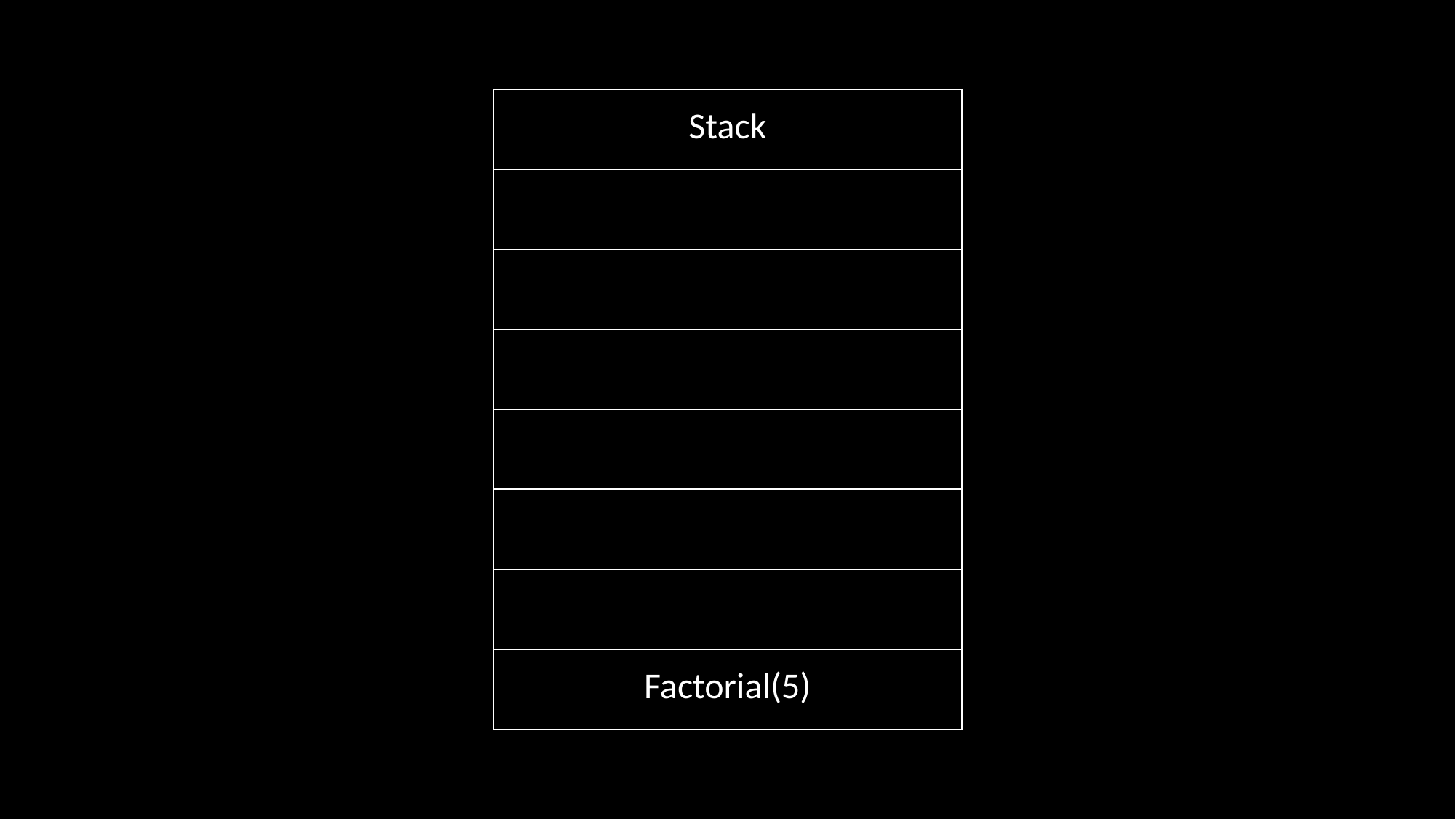

|  |
| --- |
|  |
|  |
|  |
|  |
|  |
|  |
|  |
| Stack |
| --- |
|  |
|  |
|  |
|  |
|  |
|  |
| Factorial(5) |